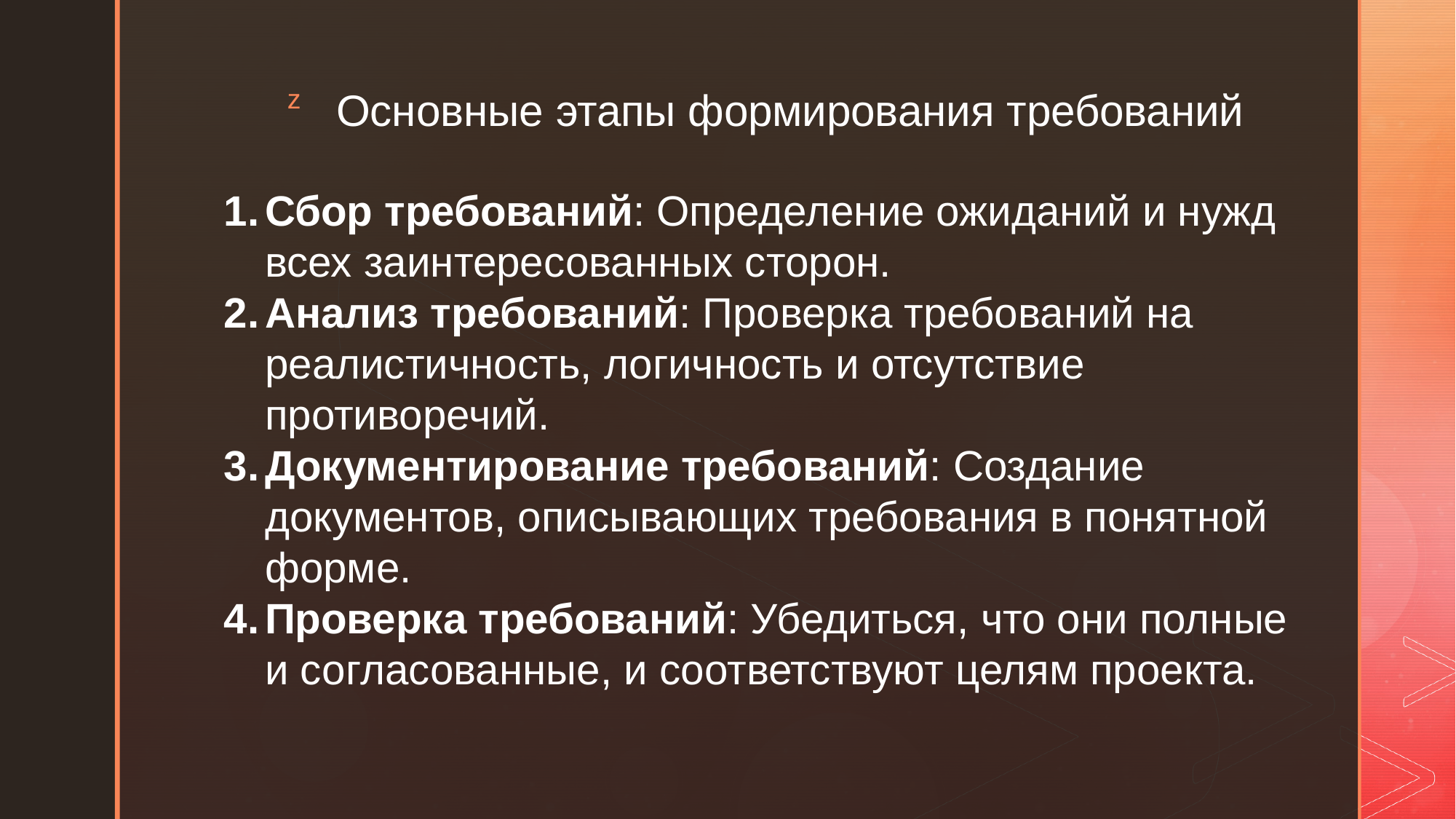

# Основные этапы формирования требований
Сбор требований: Определение ожиданий и нужд всех заинтересованных сторон.
Анализ требований: Проверка требований на реалистичность, логичность и отсутствие противоречий.
Документирование требований: Создание документов, описывающих требования в понятной форме.
Проверка требований: Убедиться, что они полные и согласованные, и соответствуют целям проекта.